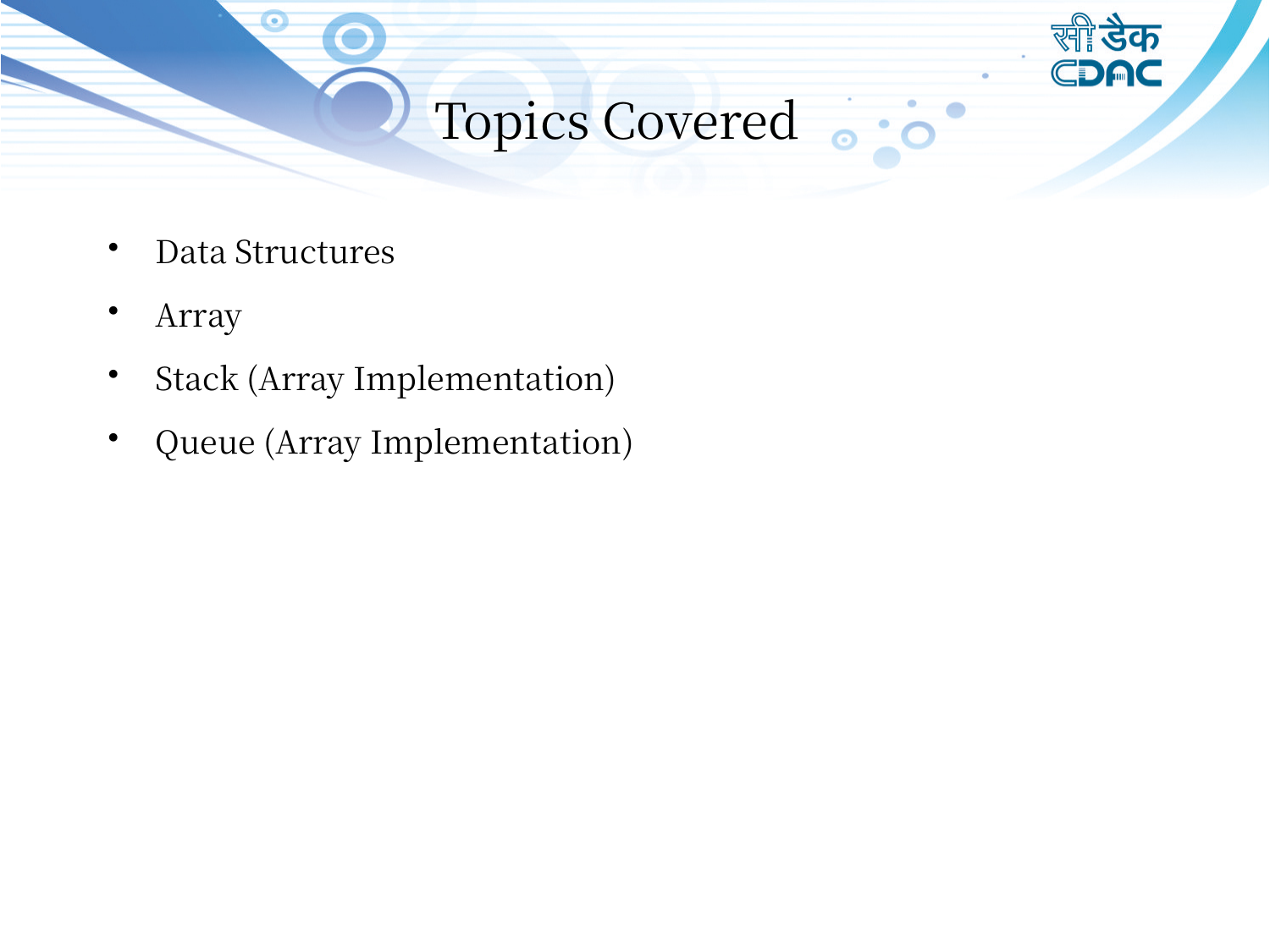

# Topics Covered

Data Structures
Array
Stack (Array Implementation)
Queue (Array Implementation)